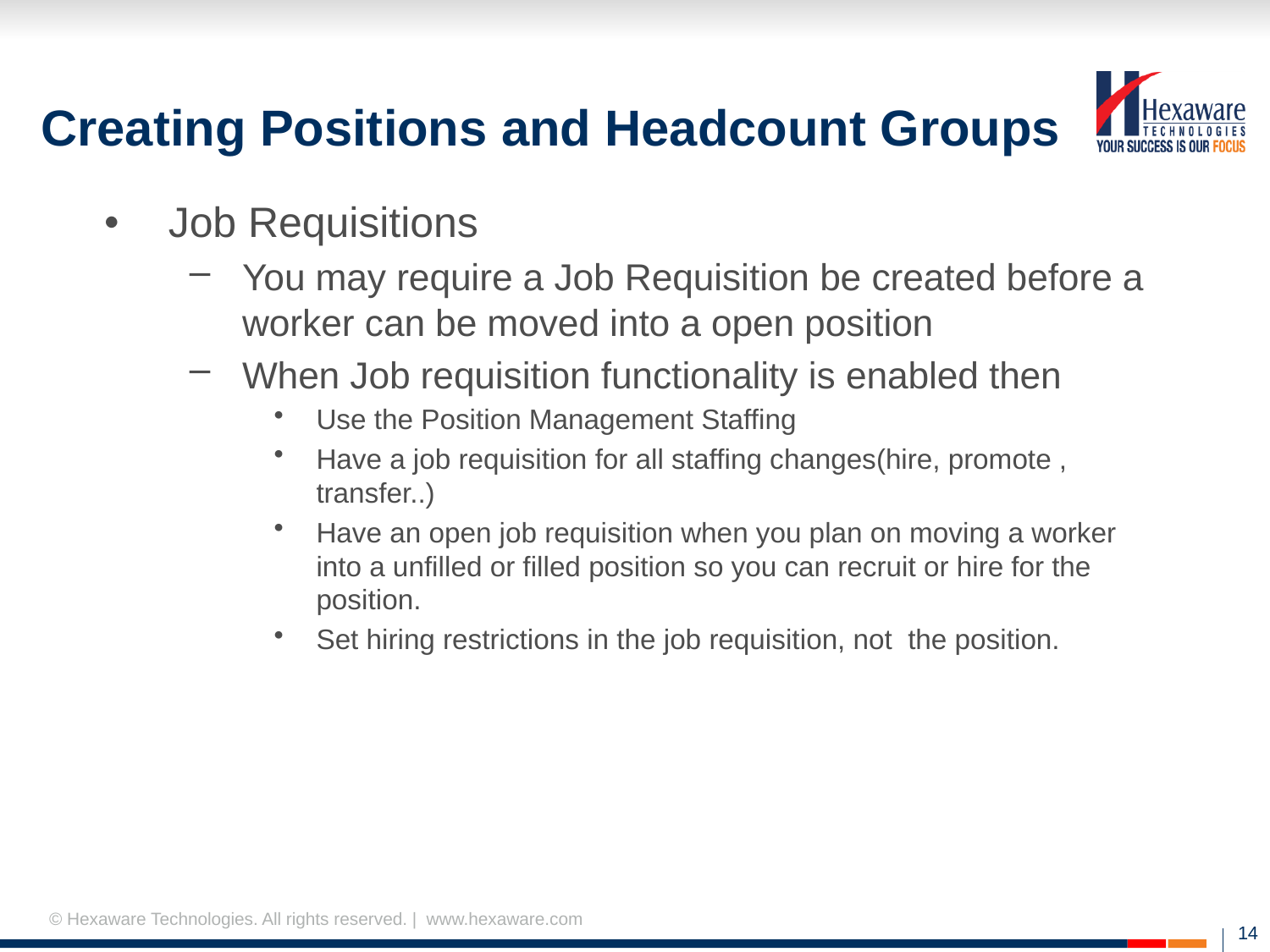

# Creating Positions and Headcount Groups
Job Requisitions
You may require a Job Requisition be created before a worker can be moved into a open position
When Job requisition functionality is enabled then
Use the Position Management Staffing
Have a job requisition for all staffing changes(hire, promote , transfer..)
Have an open job requisition when you plan on moving a worker into a unfilled or filled position so you can recruit or hire for the position.
Set hiring restrictions in the job requisition, not  the position.